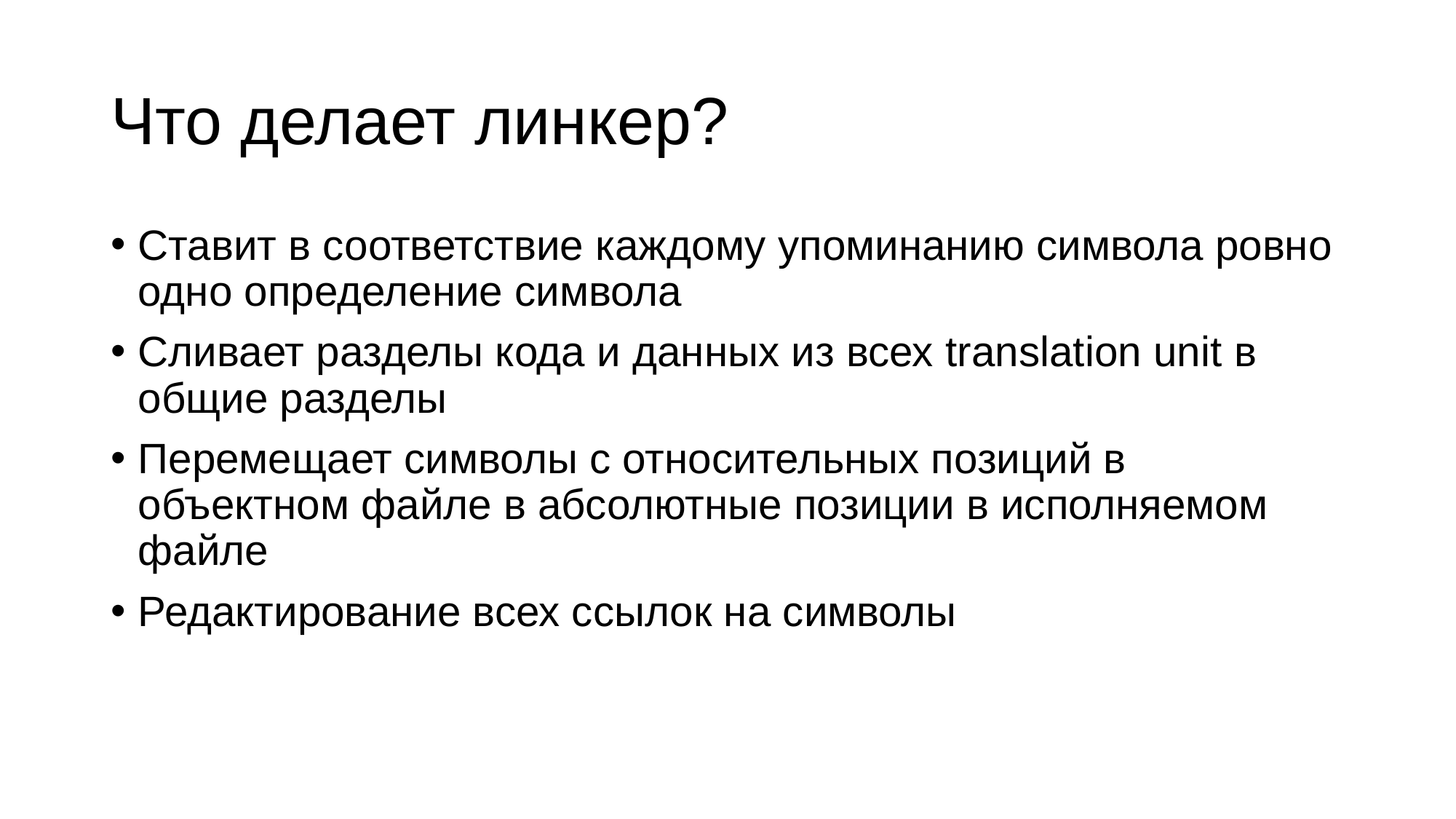

# Что делает линкер?
Ставит в соответствие каждому упоминанию символа ровно одно определение символа
Сливает разделы кода и данных из всех translation unit в общие разделы
Перемещает символы с относительных позиций в объектном файле в абсолютные позиции в исполняемом файле
Редактирование всех ссылок на символы